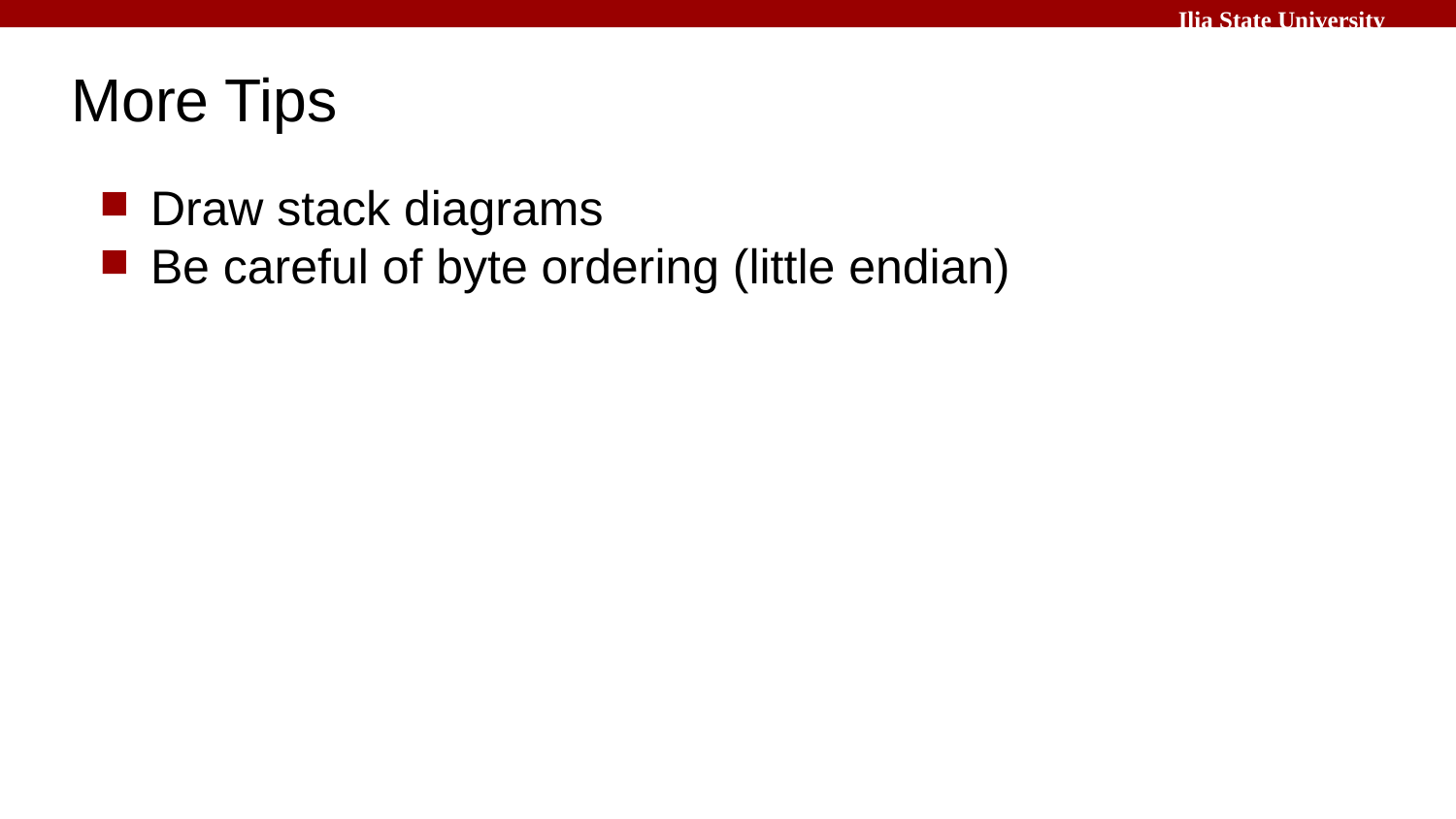

# More Tips
Draw stack diagrams
Be careful of byte ordering (little endian)